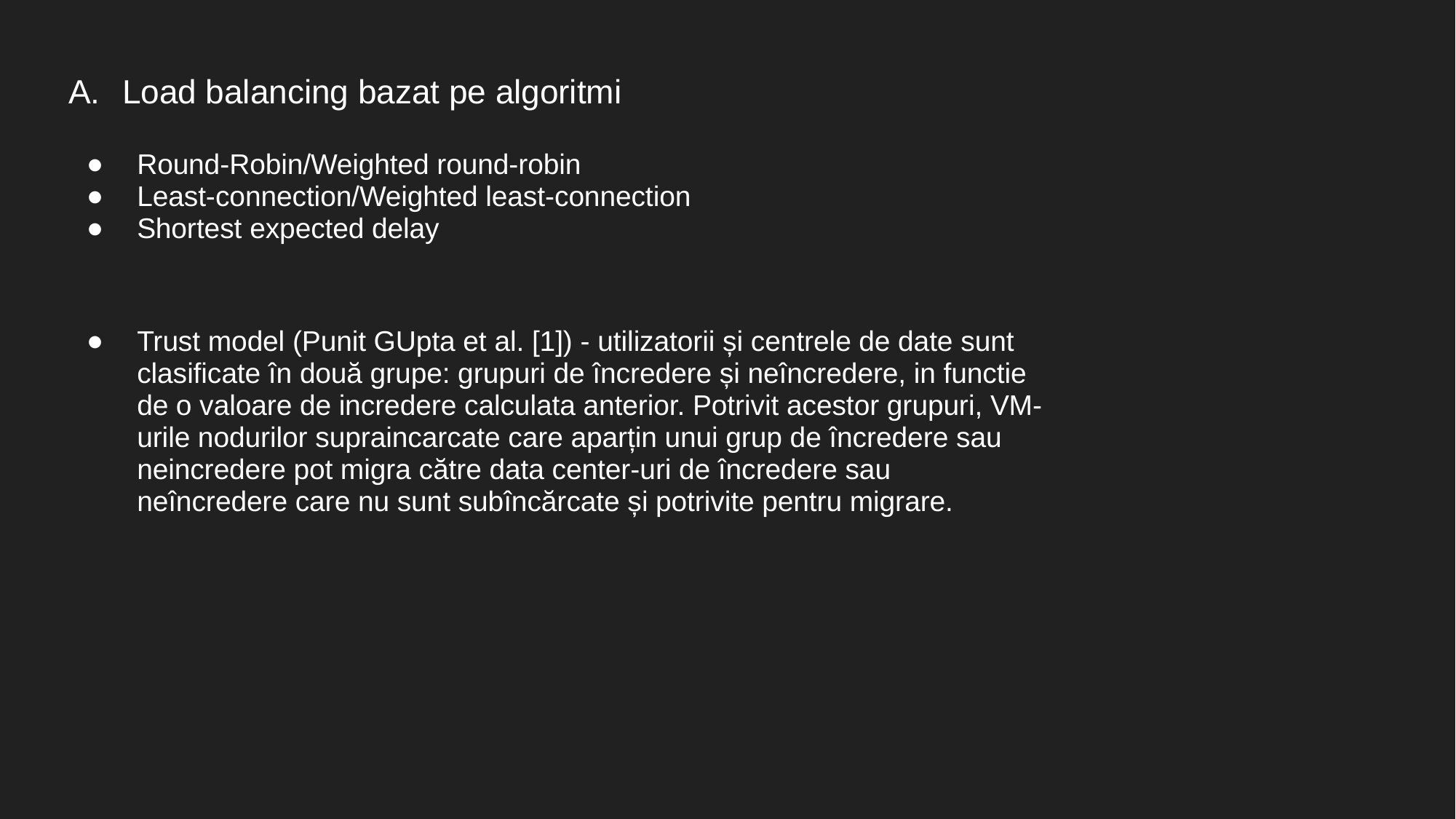

# Load balancing bazat pe algoritmi
Round-Robin/Weighted round-robin​
Least-connection/Weighted least-connection​
Shortest expected delay

Trust model (Punit GUpta et al. [1]) - utilizatorii și centrele de date sunt clasificate în două grupe: grupuri de încredere și neîncredere, in functie de o valoare de incredere calculata anterior. Potrivit acestor grupuri, VM-urile nodurilor supraincarcate care aparțin unui grup de încredere sau neincredere pot migra către data center-uri de încredere sau neîncredere care nu sunt subîncărcate și potrivite pentru migrare.